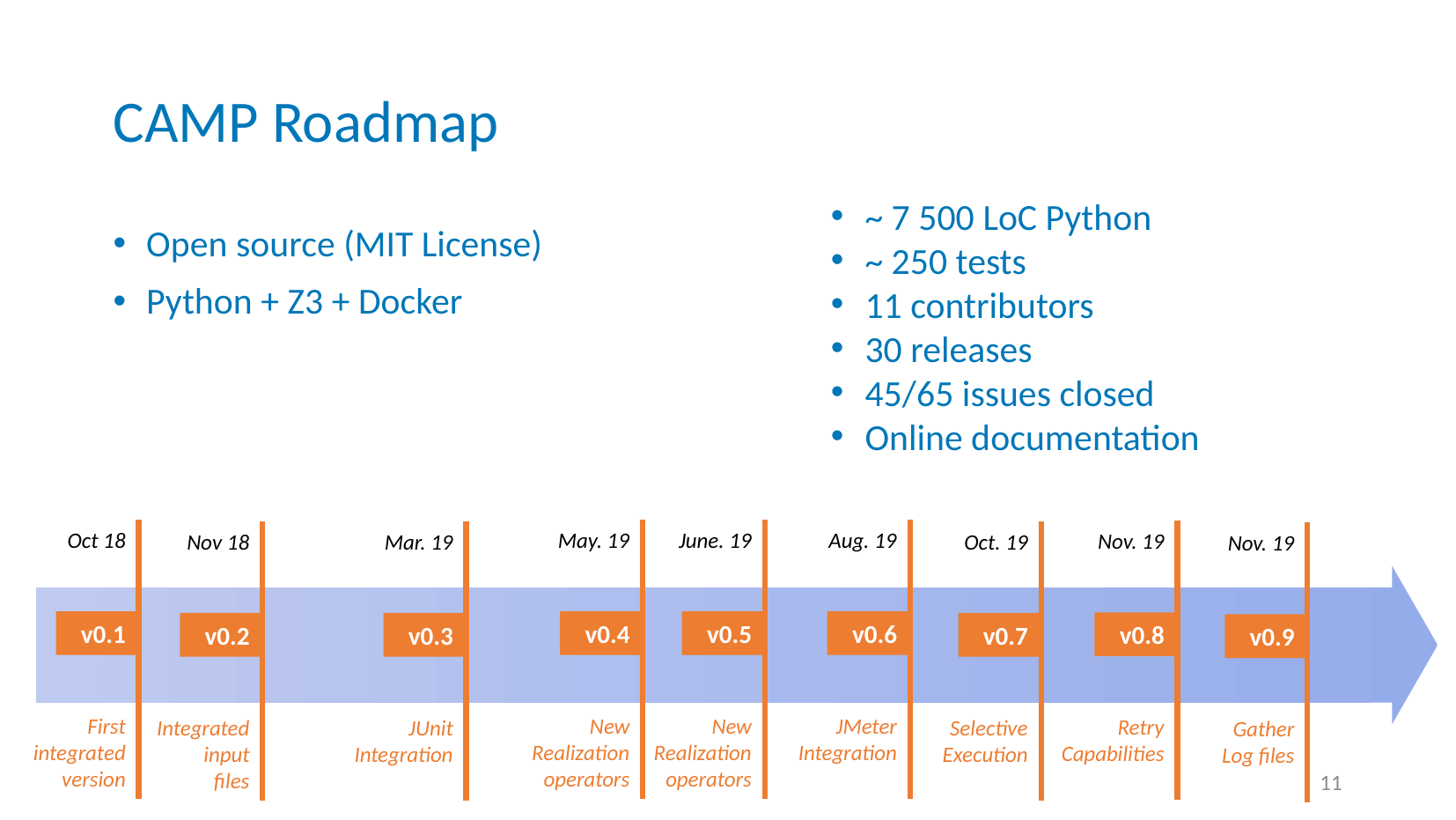

# CAMP Roadmap
~ 7 500 LoC Python
~ 250 tests
11 contributors
30 releases
45/65 issues closed
Online documentation
Open source (MIT License)
Python + Z3 + Docker
Oct 18

May. 19

June. 19

Aug. 19

Nov. 19

Nov 18

Mar. 19

Oct. 19

Nov. 19

v0.1
v0.4
v0.5
v0.6
v0.8
v0.2
v0.3
v0.7
v0.9
First
integrated
version
New
Realization
operators
New
Realization
operators
JMeter
Integration

Retry
Capabilities
Integrated
input
files
JUnit
Integration
Selective
Execution
Gather
Log files
11